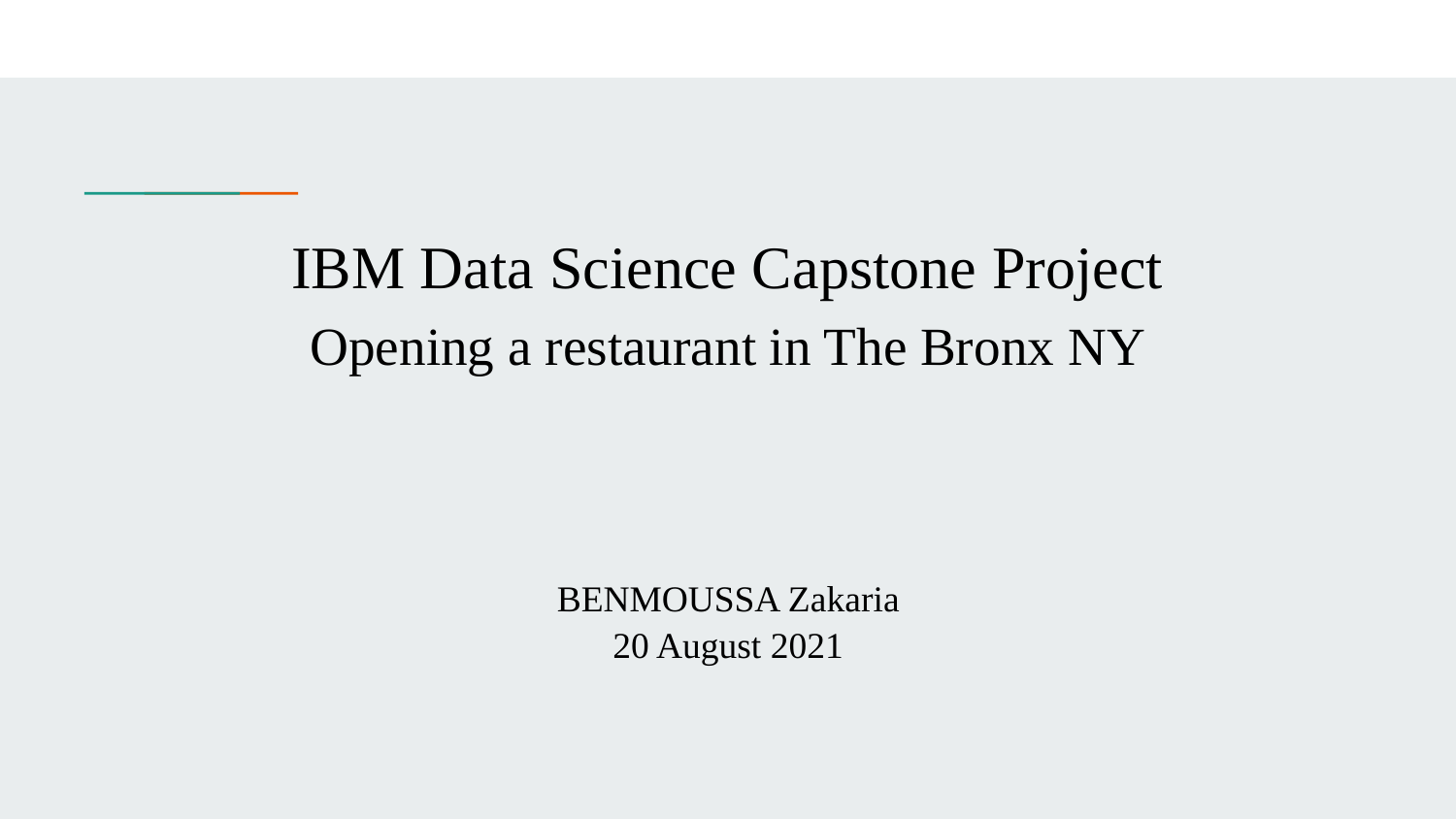

# IBM Data Science Capstone Project
Opening a restaurant in The Bronx NY

BENMOUSSA Zakaria
20 August 2021